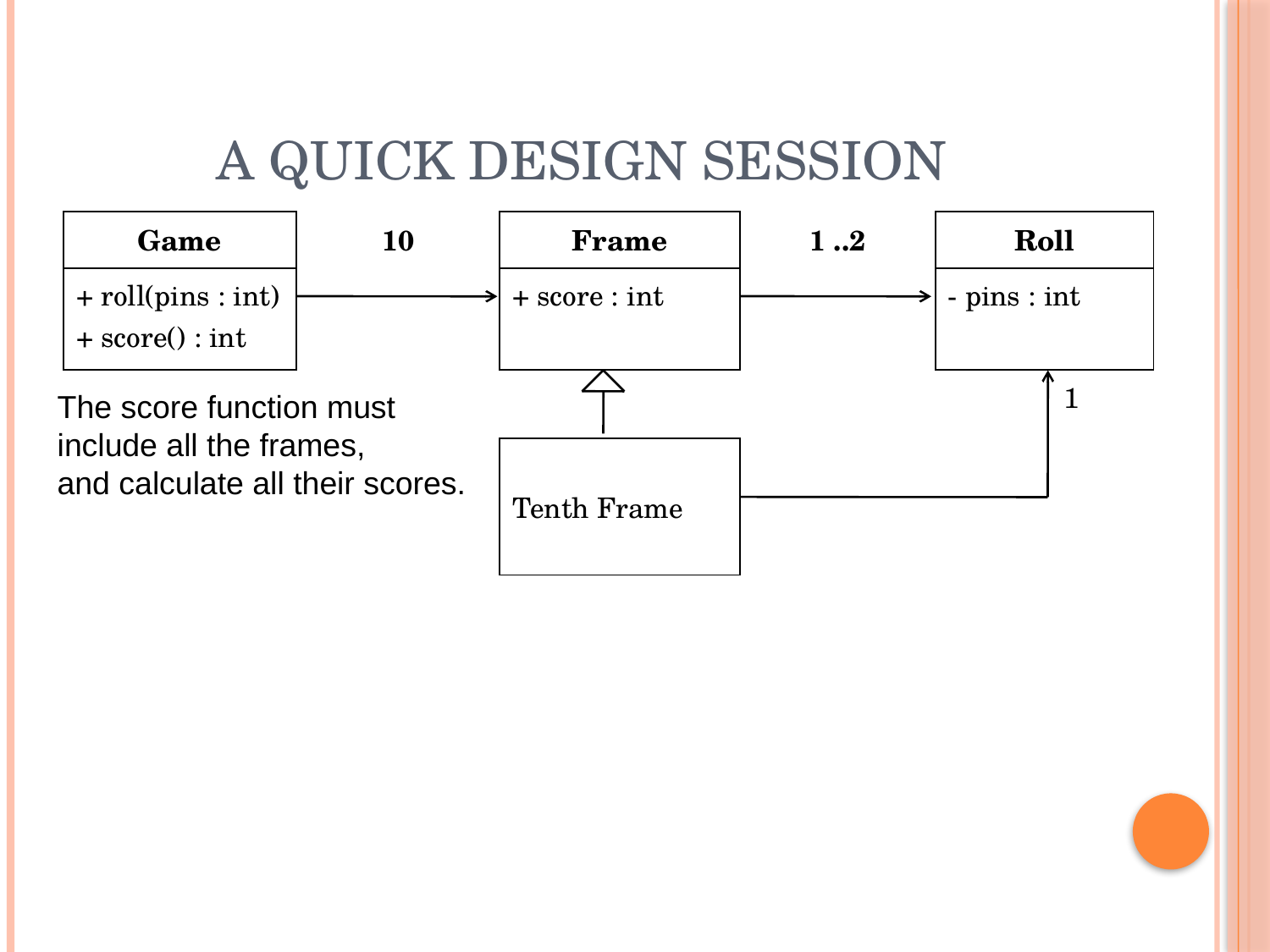

# A quick design session
| Game | 10 | Frame | 1 ..2 | Roll |
| --- | --- | --- | --- | --- |
| + roll(pins : int) + score() : int |  | + score : int |  | - pins : int |
|  |  |  |  | 1 |
|  |  | Tenth Frame |  |  |
The score function must
include all the frames,
and calculate all their scores.